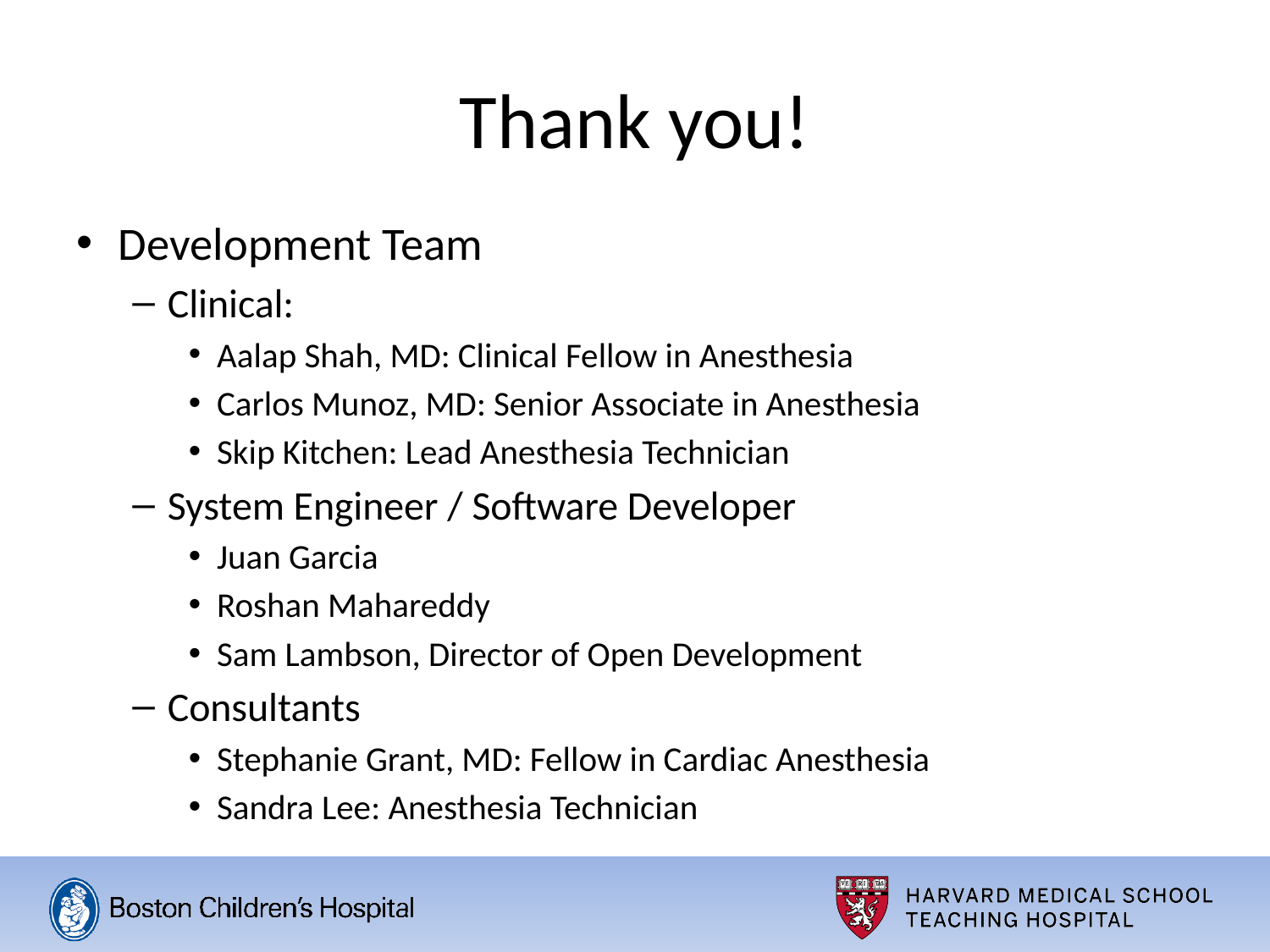

# Thank you!
Development Team
Clinical:
Aalap Shah, MD: Clinical Fellow in Anesthesia
Carlos Munoz, MD: Senior Associate in Anesthesia
Skip Kitchen: Lead Anesthesia Technician
System Engineer / Software Developer
Juan Garcia
Roshan Mahareddy
Sam Lambson, Director of Open Development
Consultants
Stephanie Grant, MD: Fellow in Cardiac Anesthesia
Sandra Lee: Anesthesia Technician